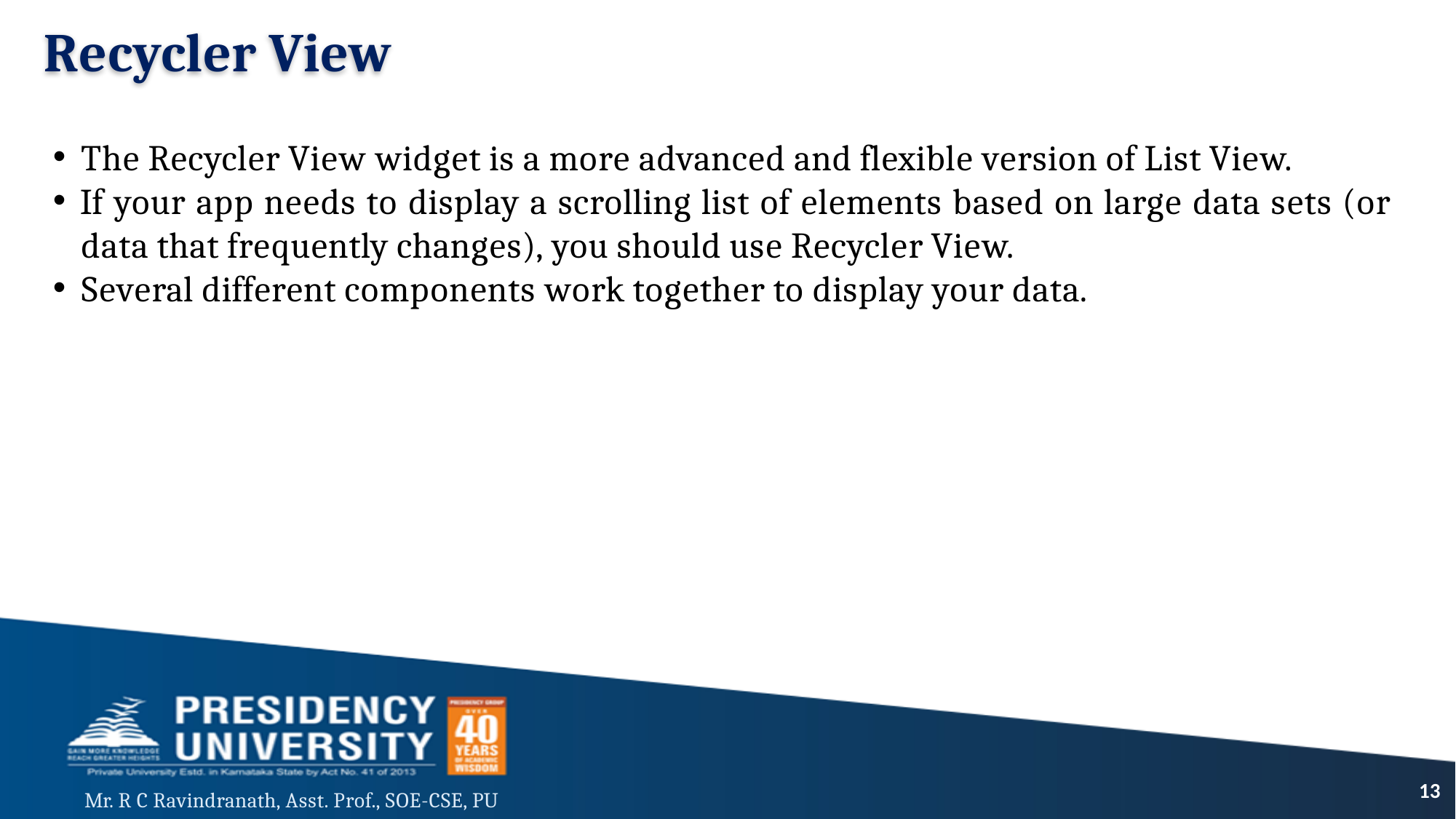

# Recycler View
The Recycler View widget is a more advanced and flexible version of List View.
If your app needs to display a scrolling list of elements based on large data sets (or data that frequently changes), you should use Recycler View.
Several different components work together to display your data.
13
Mr. R C Ravindranath, Asst. Prof., SOE-CSE, PU